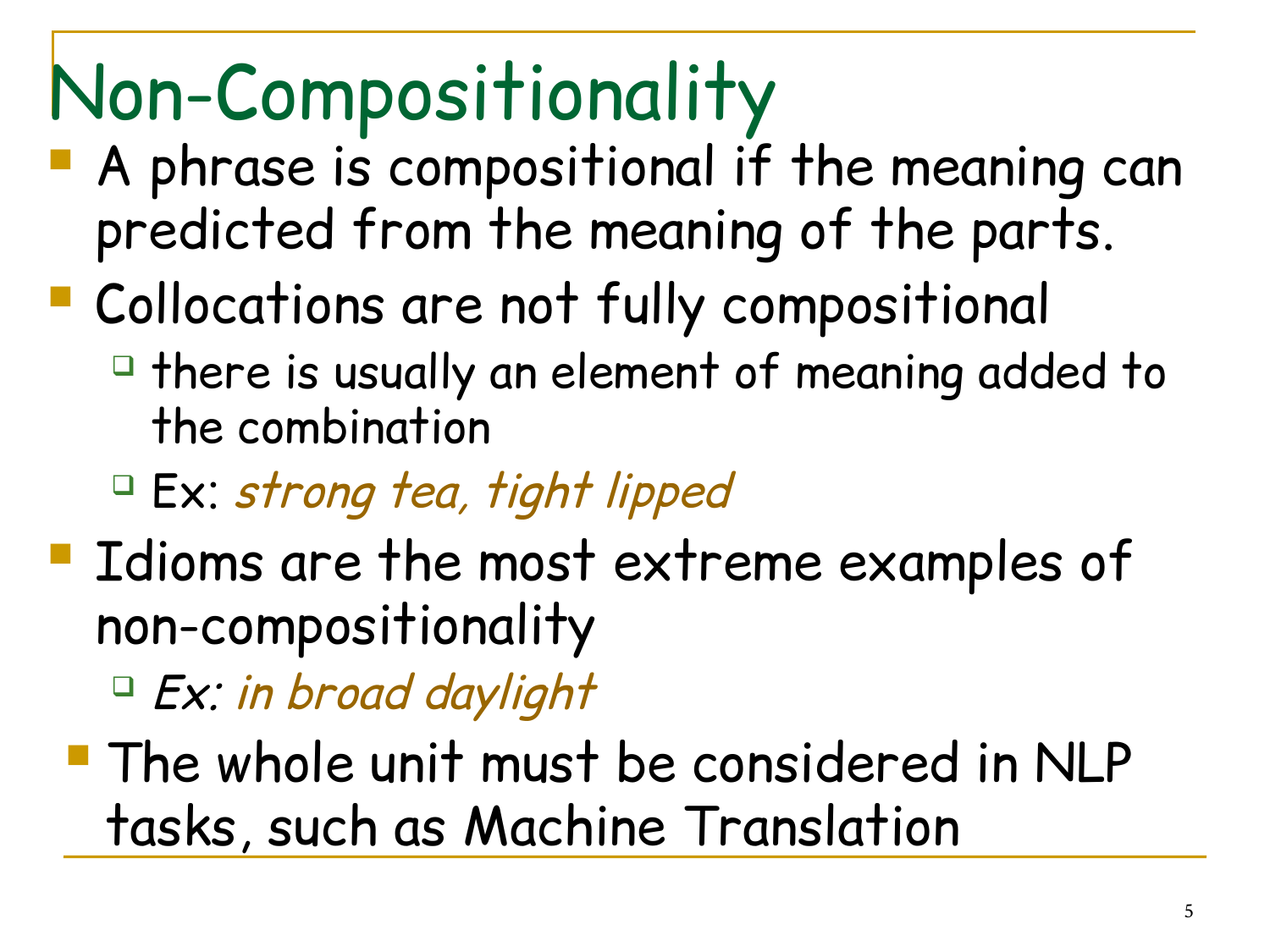

# Non-Compositionality
A phrase is compositional if the meaning can predicted from the meaning of the parts.
Collocations are not fully compositional
there is usually an element of meaning added to the combination
Ex: strong tea, tight lipped
Idioms are the most extreme examples of non-compositionality
Ex: in broad daylight
The whole unit must be considered in NLP tasks, such as Machine Translation

5